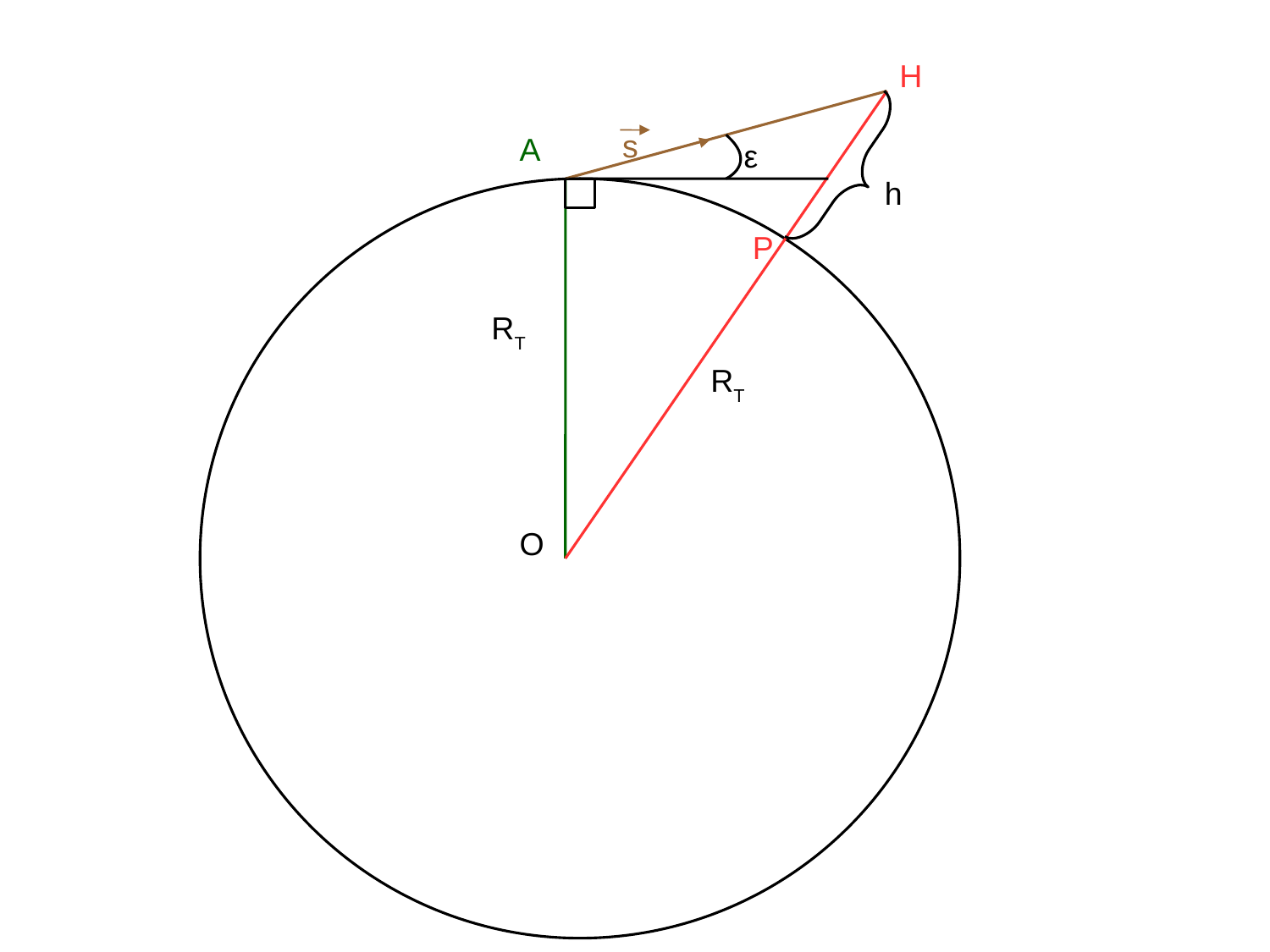

H

s
A

ε

h

P
RT
RT
O